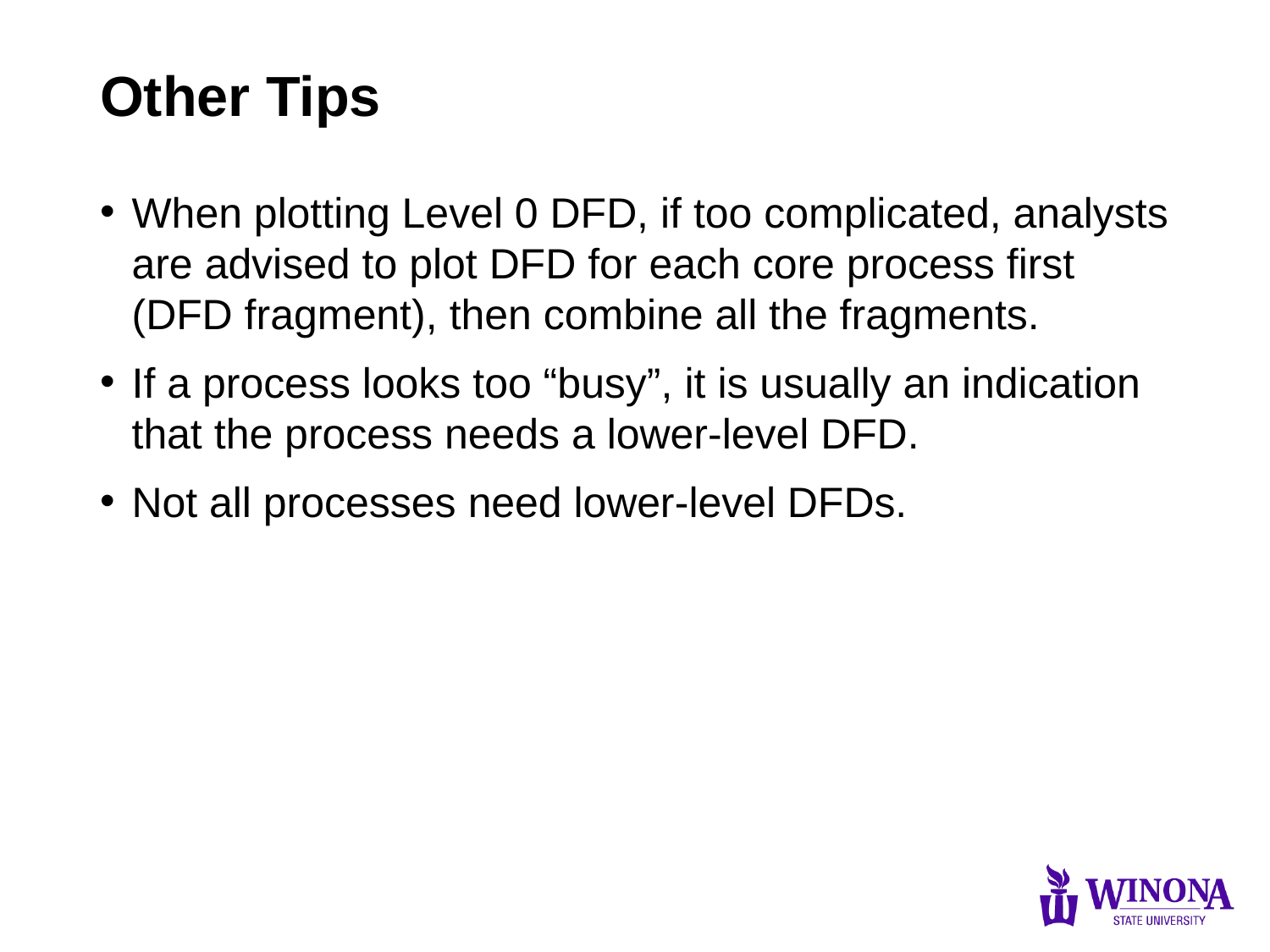

# Other Tips
When plotting Level 0 DFD, if too complicated, analysts are advised to plot DFD for each core process first (DFD fragment), then combine all the fragments.
If a process looks too “busy”, it is usually an indication that the process needs a lower-level DFD.
Not all processes need lower-level DFDs.